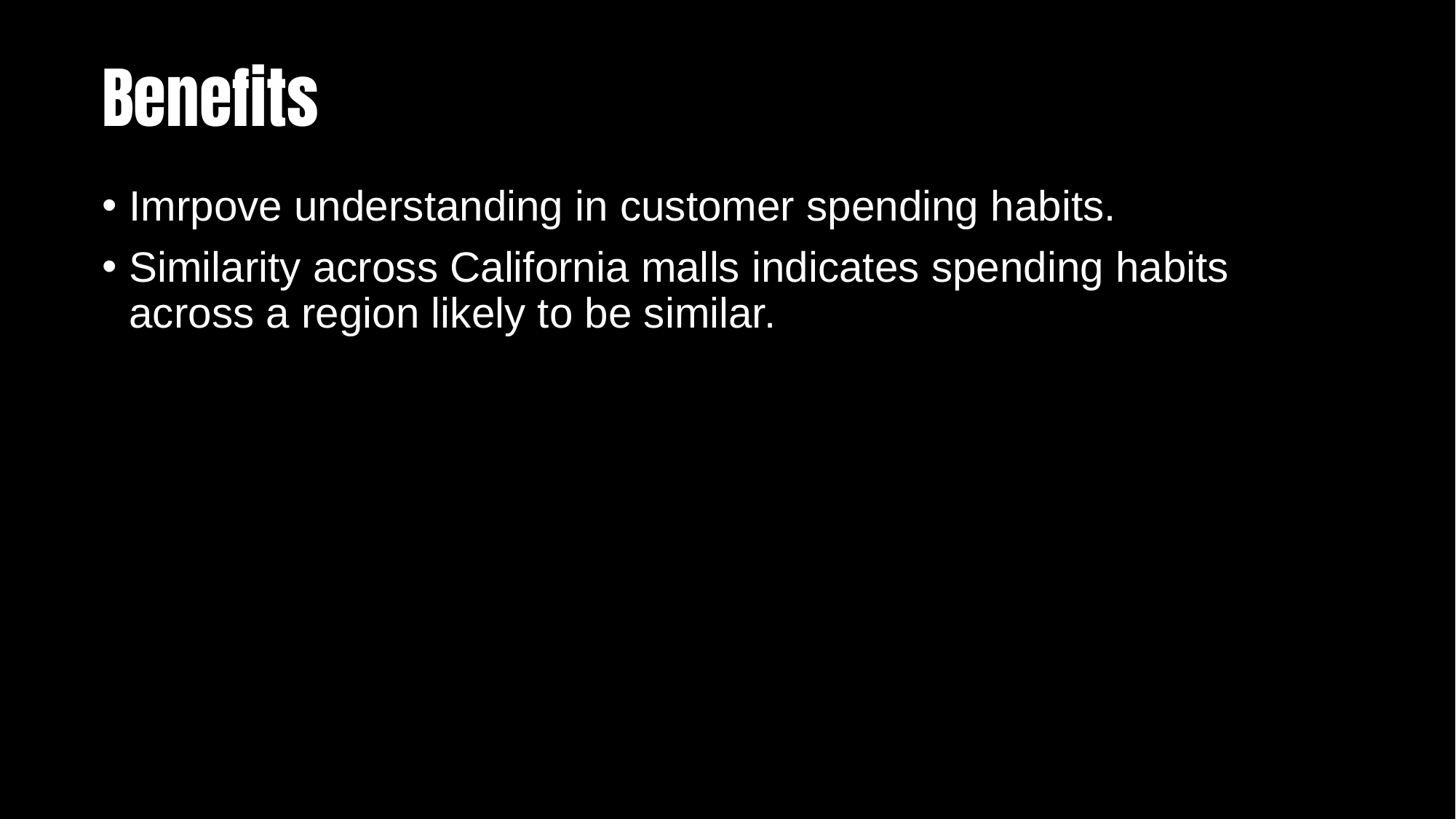

# Benefits
Imrpove understanding in customer spending habits.
Similarity across California malls indicates spending habits across a region likely to be similar.